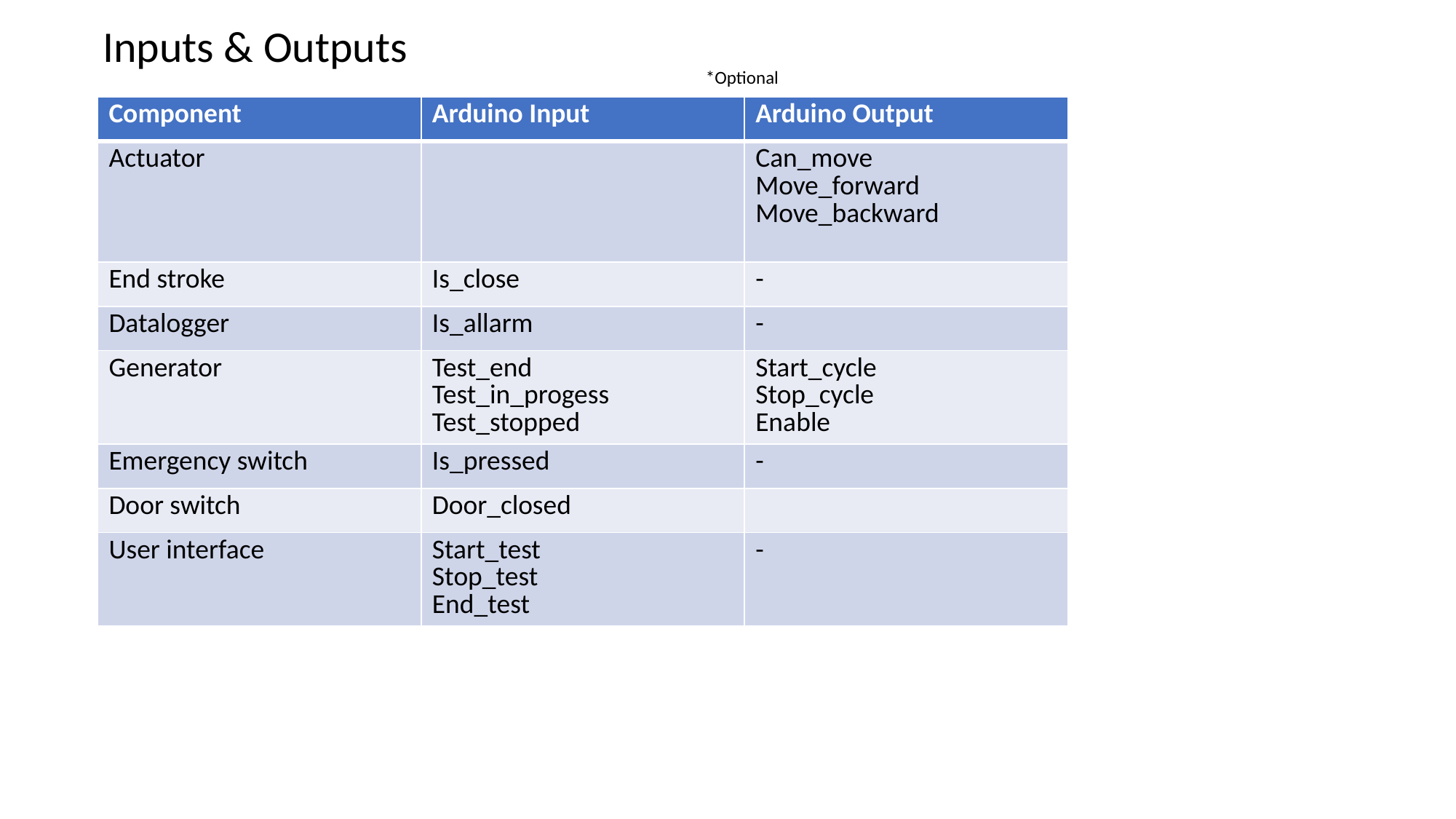

# Inputs & Outputs
*Optional
| Component | Arduino Input | Arduino Output |
| --- | --- | --- |
| Actuator |  | Can\_move Move\_forward Move\_backward |
| End stroke | Is\_close | - |
| Datalogger | Is\_allarm | - |
| Generator | Test\_end Test\_in\_progess Test\_stopped | Start\_cycle Stop\_cycle Enable |
| Emergency switch | Is\_pressed | - |
| Door switch | Door\_closed |  |
| User interface | Start\_test Stop\_test End\_test | - |